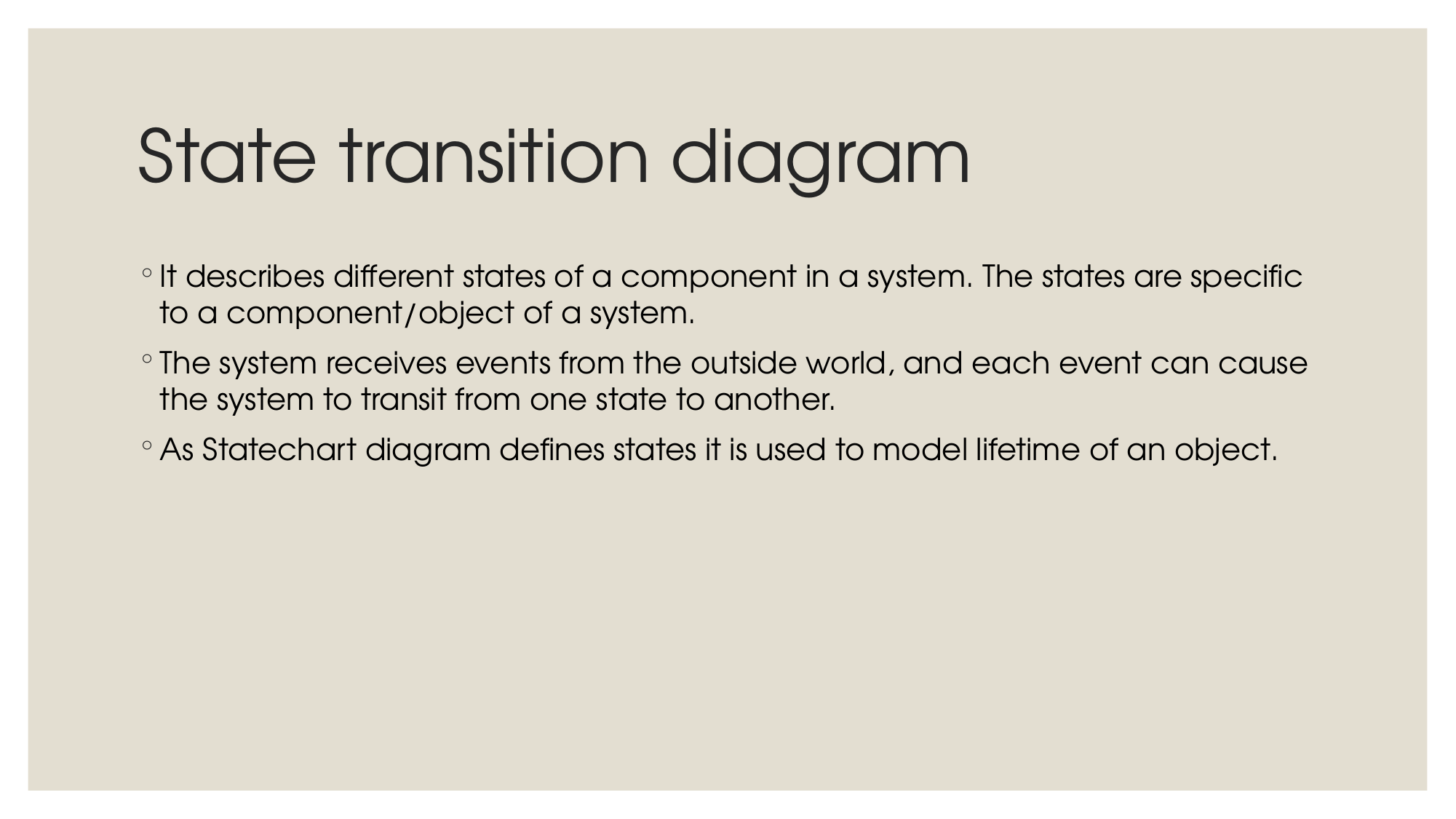

# State transition diagram
It describes different states of a component in a system. The states are specific to a component/object of a system.
The system receives events from the outside world, and each event can cause the system to transit from one state to another.
As Statechart diagram defines states it is used to model lifetime of an object.